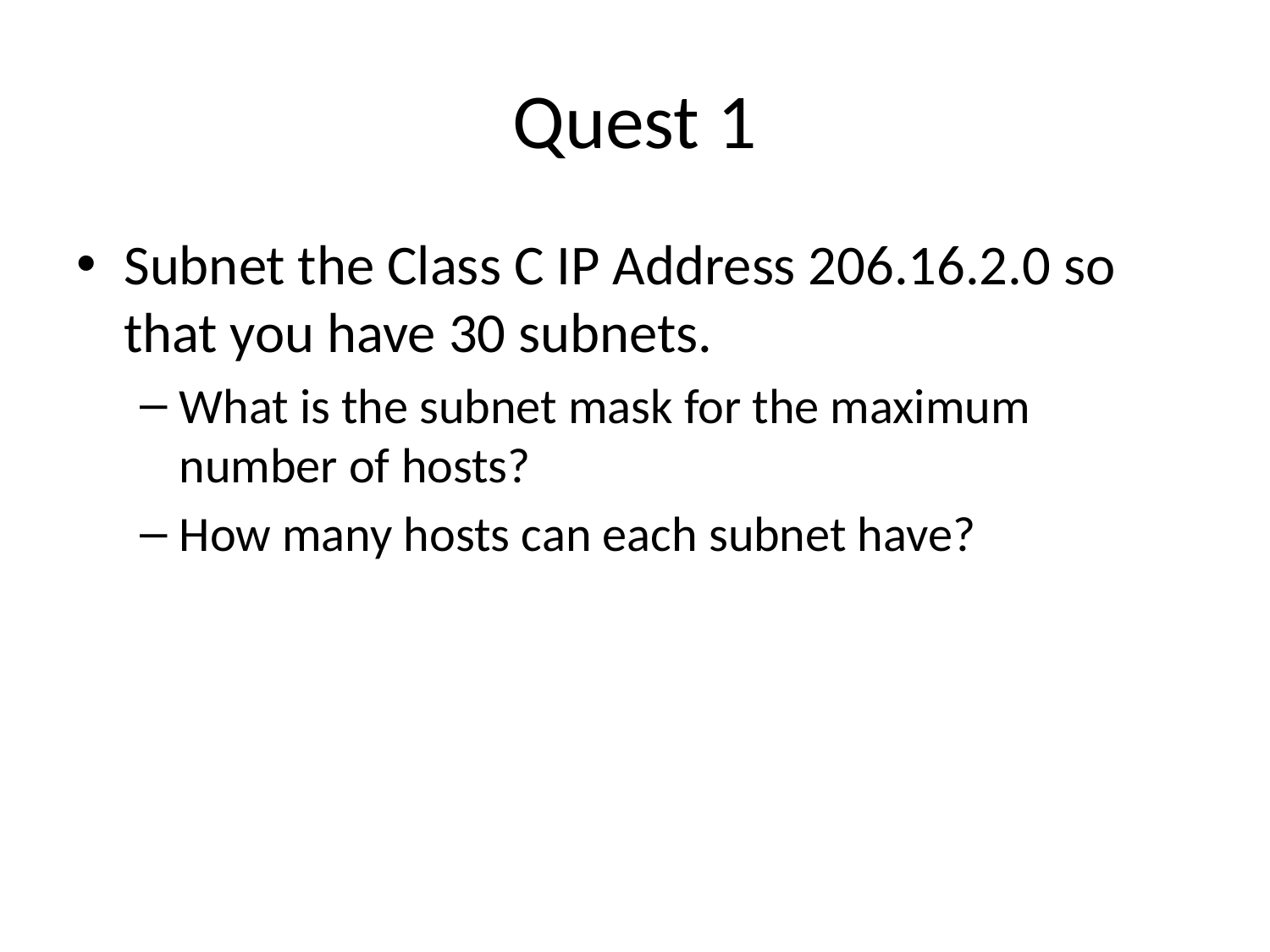

# Quest 1
Subnet the Class C IP Address 206.16.2.0 so that you have 30 subnets.
What is the subnet mask for the maximum number of hosts?
How many hosts can each subnet have?